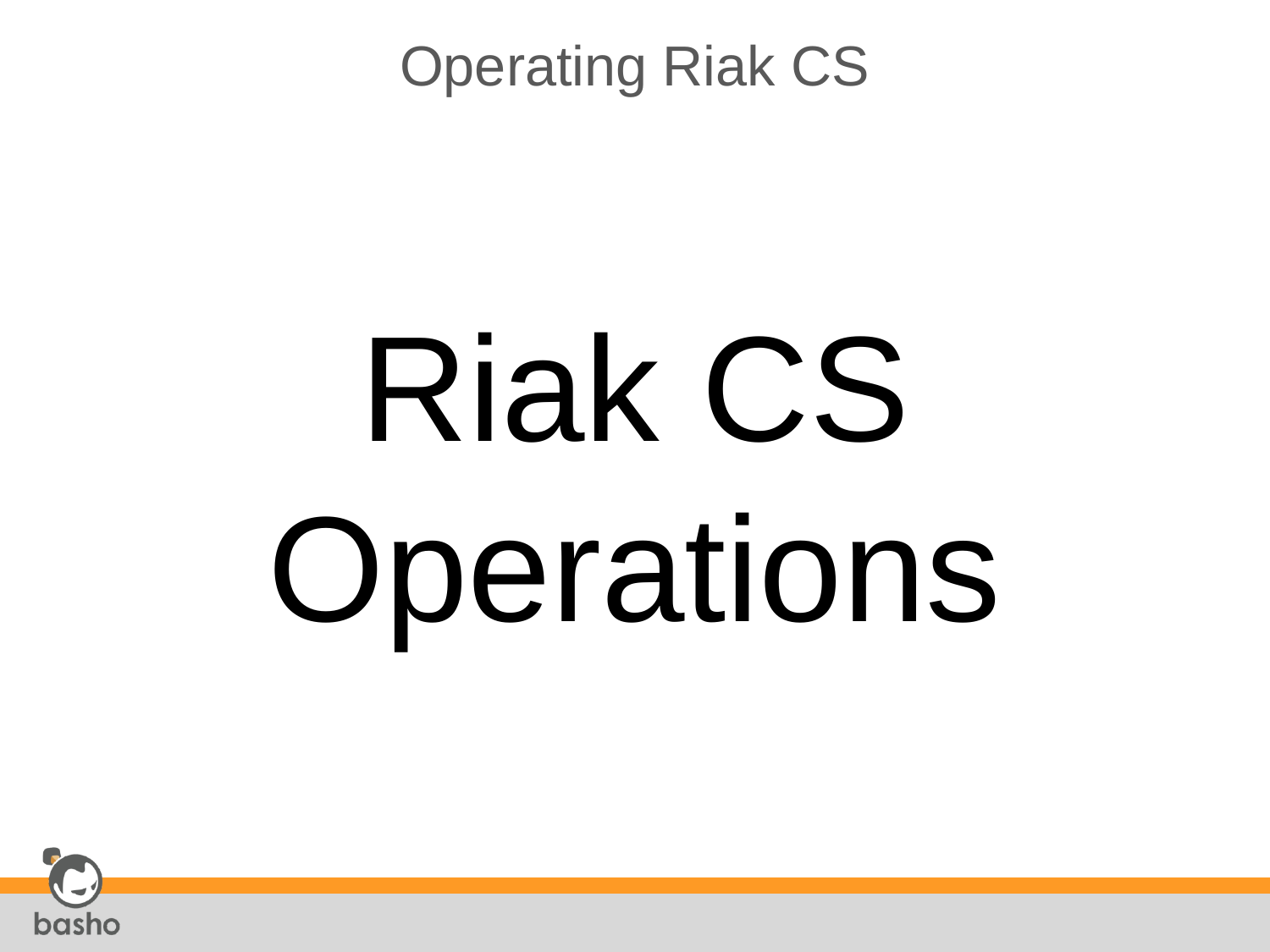

# Operating Riak CS
Riak CS Operations